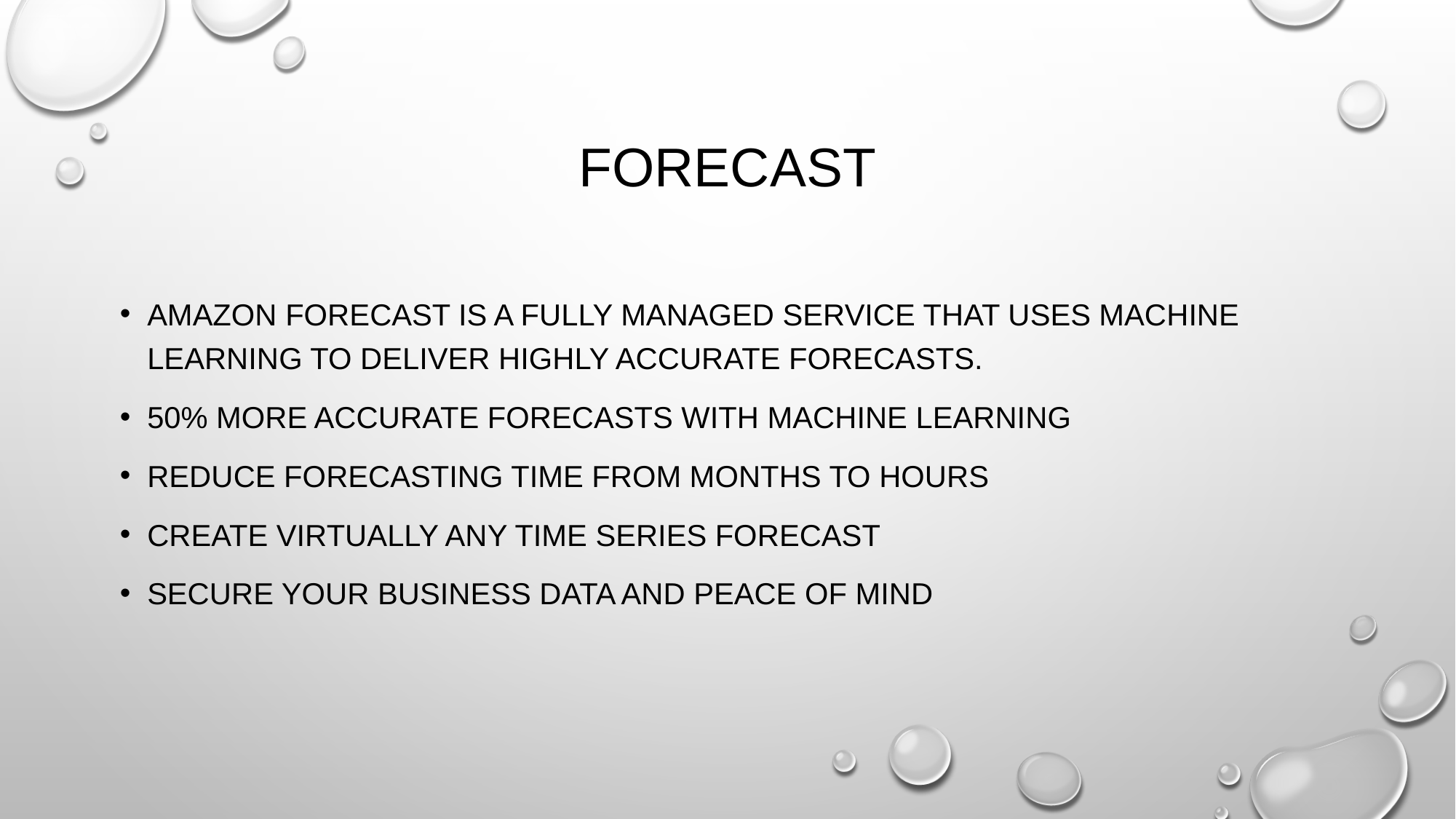

# forecast
Amazon Forecast is a fully managed service that uses machine learning to deliver highly accurate forecasts.
50% more accurate forecasts with machine learning
Reduce forecasting time from months to hours
Create virtually any time series forecast
Secure your business data and peace of mind